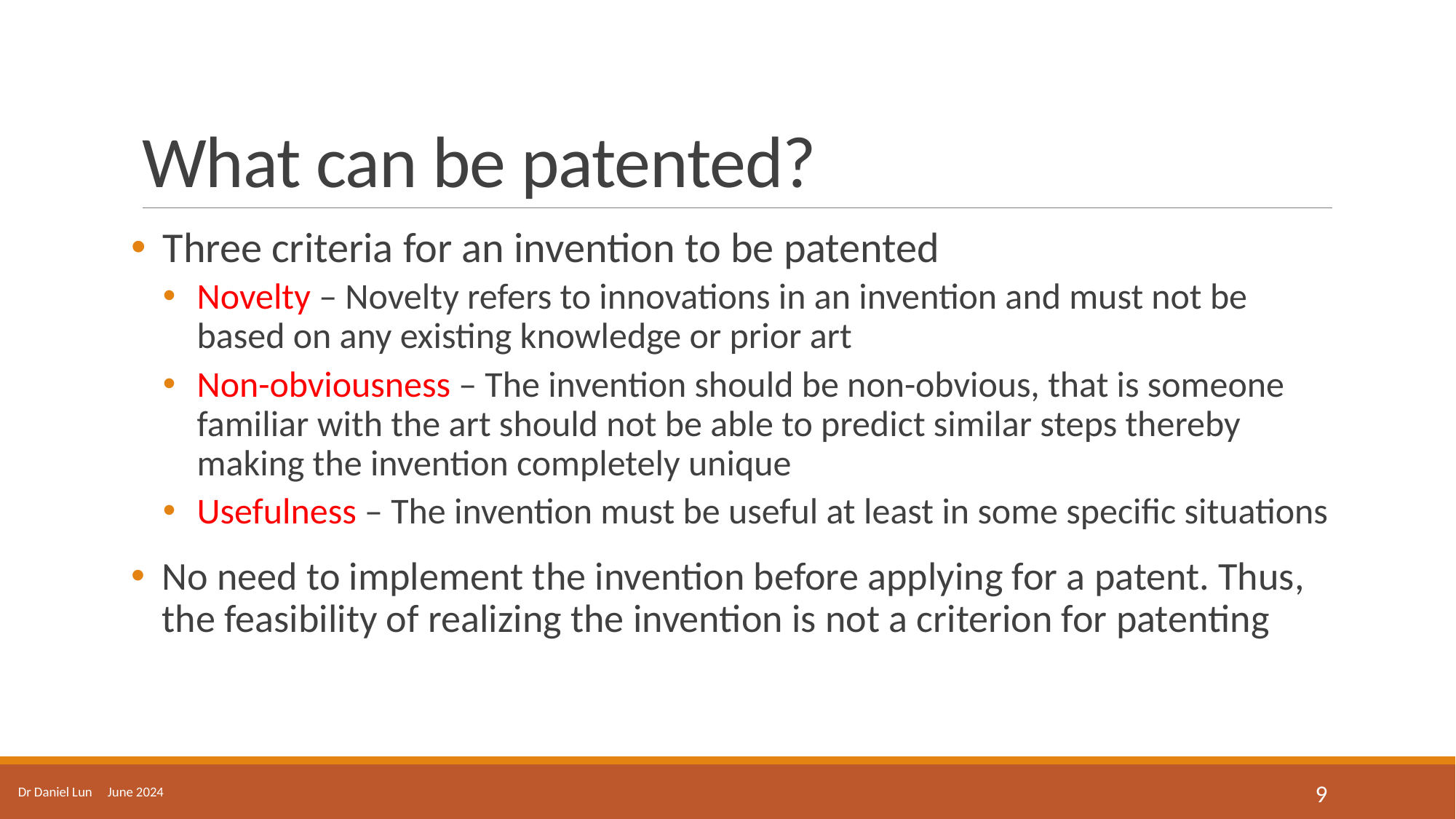

# What can be patented?
Three criteria for an invention to be patented
Novelty – Novelty refers to innovations in an invention and must not be based on any existing knowledge or prior art
Non-obviousness – The invention should be non-obvious, that is someone familiar with the art should not be able to predict similar steps thereby making the invention completely unique
Usefulness – The invention must be useful at least in some specific situations
No need to implement the invention before applying for a patent. Thus, the feasibility of realizing the invention is not a criterion for patenting

Dr Daniel Lun     June 2024
9